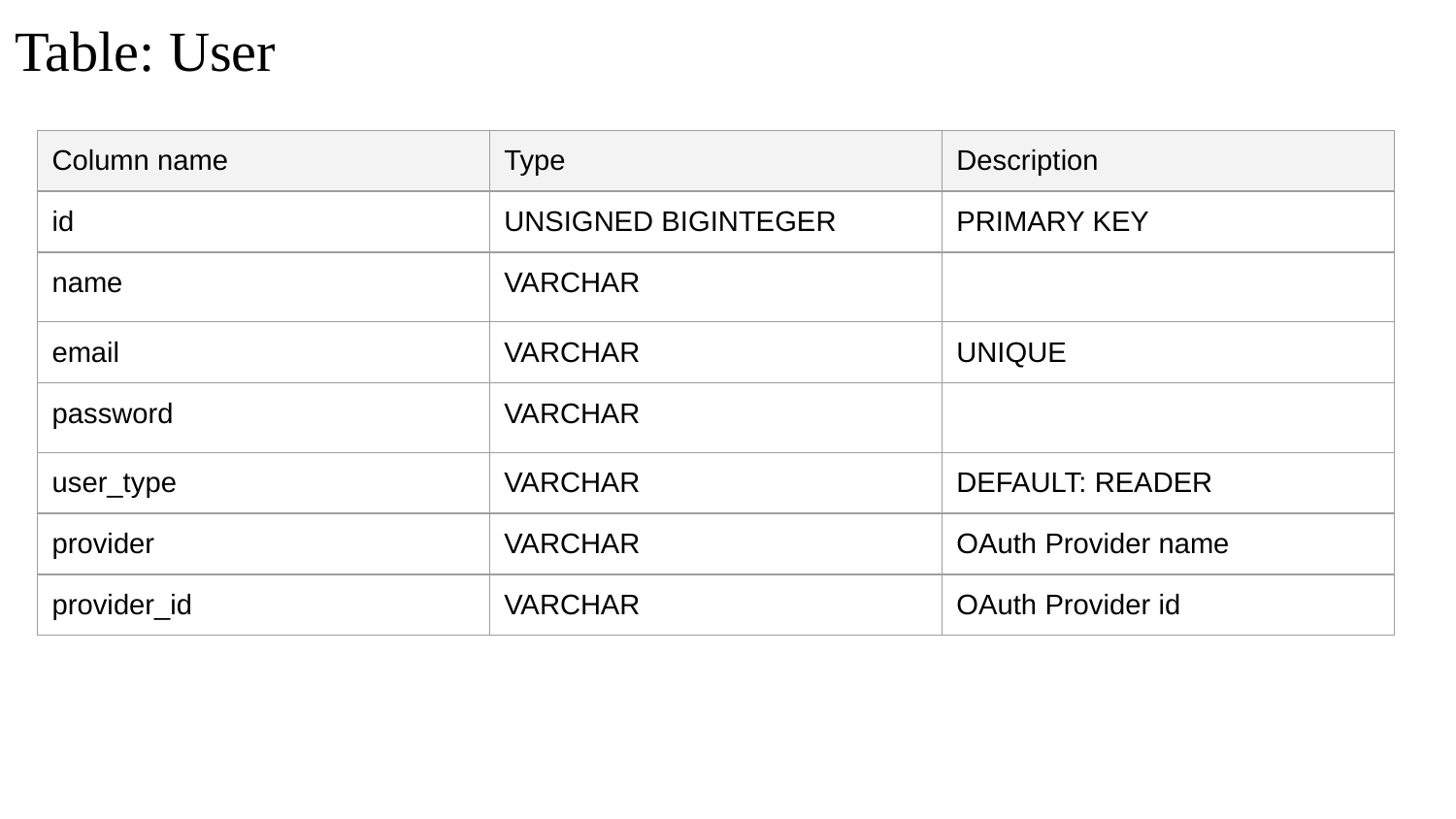

# Table: User
| Column name | Type | Description |
| --- | --- | --- |
| id | UNSIGNED BIGINTEGER | PRIMARY KEY |
| name | VARCHAR |  |
| email | VARCHAR | UNIQUE |
| password | VARCHAR |  |
| user\_type | VARCHAR | DEFAULT: READER |
| provider | VARCHAR | OAuth Provider name |
| provider\_id | VARCHAR | OAuth Provider id |